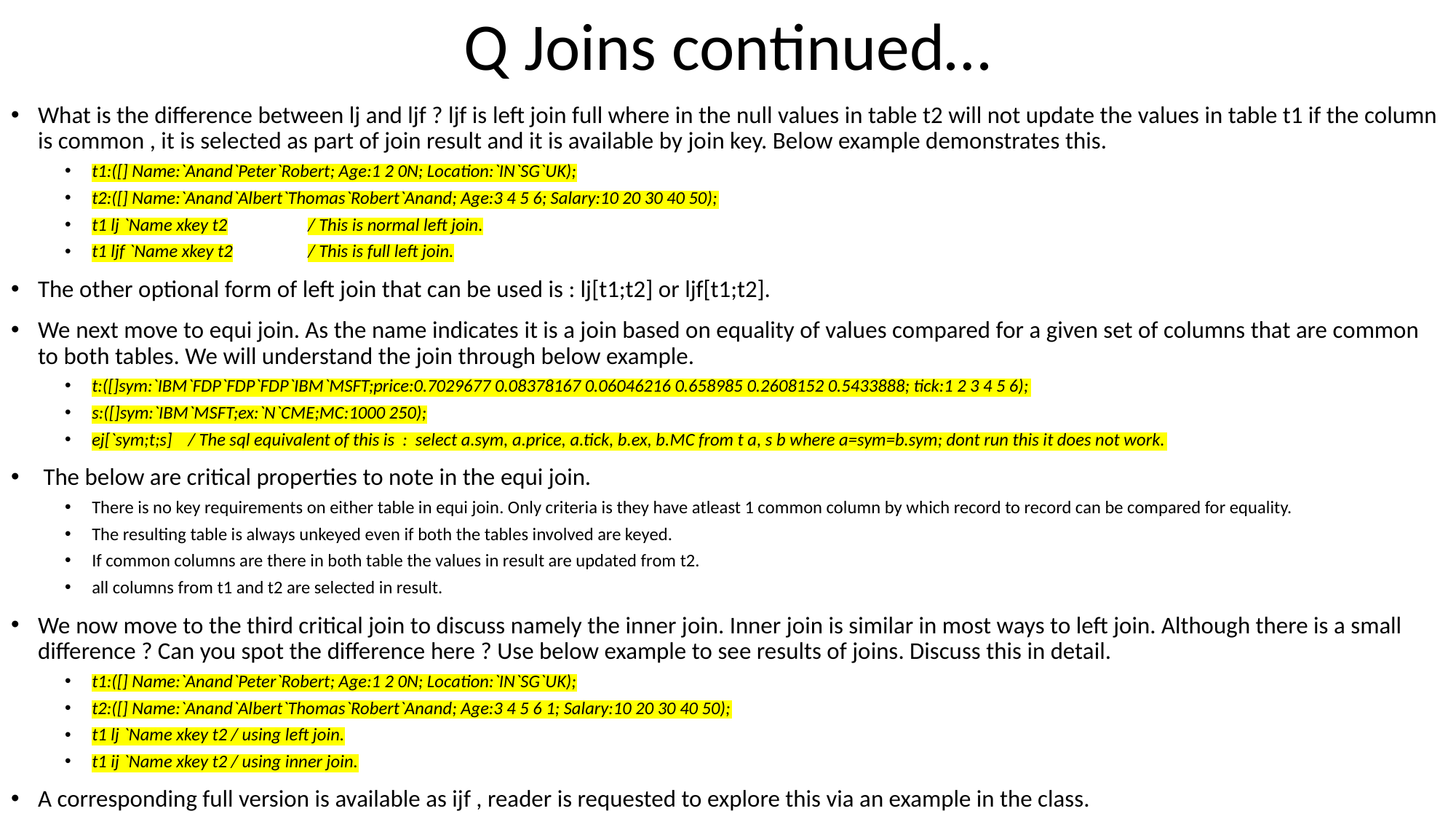

# Q Joins continued…
What is the difference between lj and ljf ? ljf is left join full where in the null values in table t2 will not update the values in table t1 if the column is common , it is selected as part of join result and it is available by join key. Below example demonstrates this.
t1:([] Name:`Anand`Peter`Robert; Age:1 2 0N; Location:`IN`SG`UK);
t2:([] Name:`Anand`Albert`Thomas`Robert`Anand; Age:3 4 5 6; Salary:10 20 30 40 50);
t1 lj `Name xkey t2	/ This is normal left join.
t1 ljf `Name xkey t2	/ This is full left join.
The other optional form of left join that can be used is : lj[t1;t2] or ljf[t1;t2].
We next move to equi join. As the name indicates it is a join based on equality of values compared for a given set of columns that are common to both tables. We will understand the join through below example.
t:([]sym:`IBM`FDP`FDP`FDP`IBM`MSFT;price:0.7029677 0.08378167 0.06046216 0.658985 0.2608152 0.5433888; tick:1 2 3 4 5 6);
s:([]sym:`IBM`MSFT;ex:`N`CME;MC:1000 250);
ej[`sym;t;s]    / The sql equivalent of this is  :  select a.sym, a.price, a.tick, b.ex, b.MC from t a, s b where a=sym=b.sym; dont run this it does not work.
 The below are critical properties to note in the equi join.
There is no key requirements on either table in equi join. Only criteria is they have atleast 1 common column by which record to record can be compared for equality.
The resulting table is always unkeyed even if both the tables involved are keyed.
If common columns are there in both table the values in result are updated from t2.
all columns from t1 and t2 are selected in result.
We now move to the third critical join to discuss namely the inner join. Inner join is similar in most ways to left join. Although there is a small difference ? Can you spot the difference here ? Use below example to see results of joins. Discuss this in detail.
t1:([] Name:`Anand`Peter`Robert; Age:1 2 0N; Location:`IN`SG`UK);
t2:([] Name:`Anand`Albert`Thomas`Robert`Anand; Age:3 4 5 6 1; Salary:10 20 30 40 50);
t1 lj `Name xkey t2 / using left join.
t1 ij `Name xkey t2 / using inner join.
A corresponding full version is available as ijf , reader is requested to explore this via an example in the class.